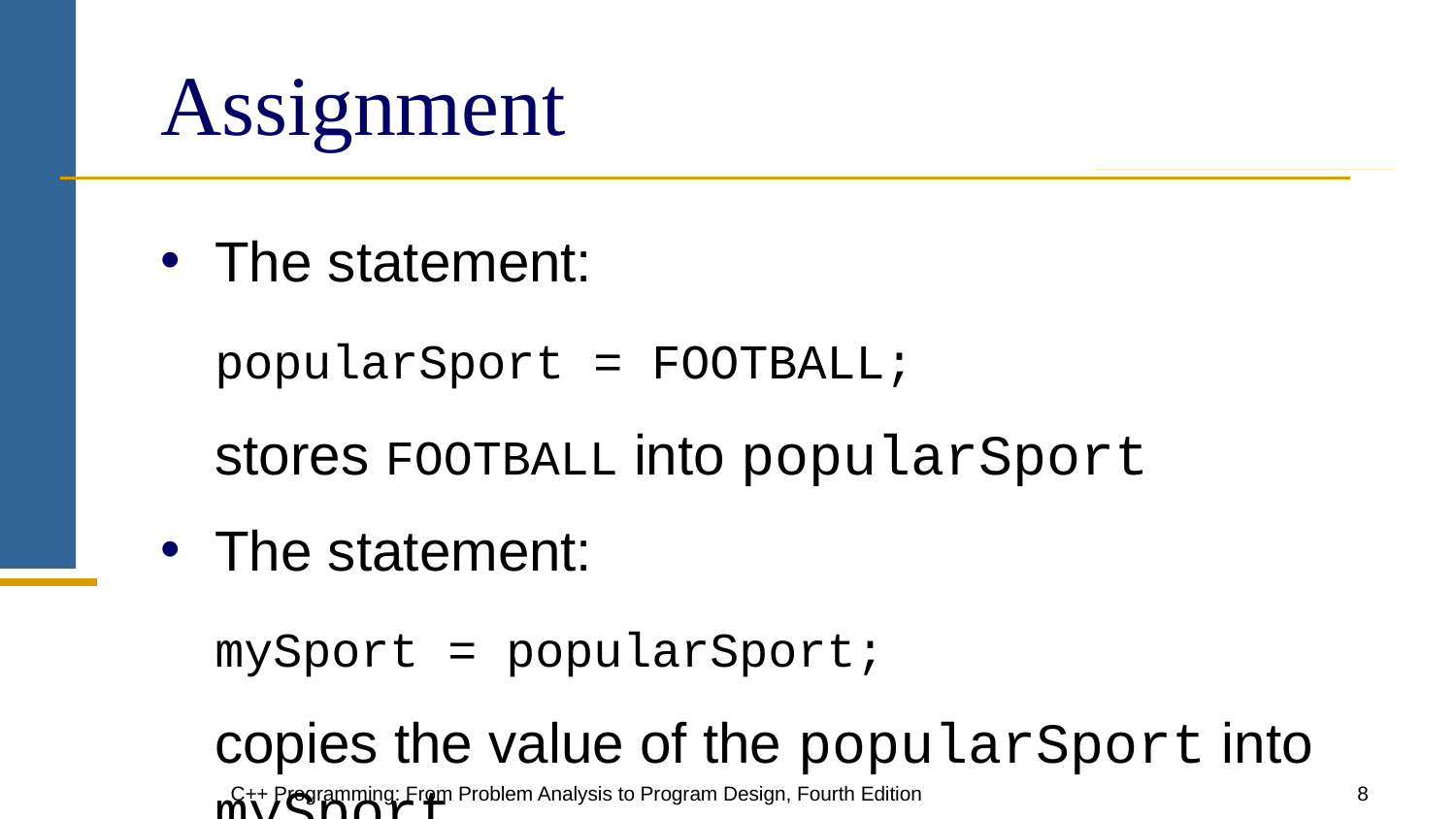

# Assignment
The statement:
	popularSport = FOOTBALL;
	stores FOOTBALL into popularSport
The statement:
	mySport = popularSport;
	copies the value of the popularSport into mySport
C++ Programming: From Problem Analysis to Program Design, Fourth Edition
8